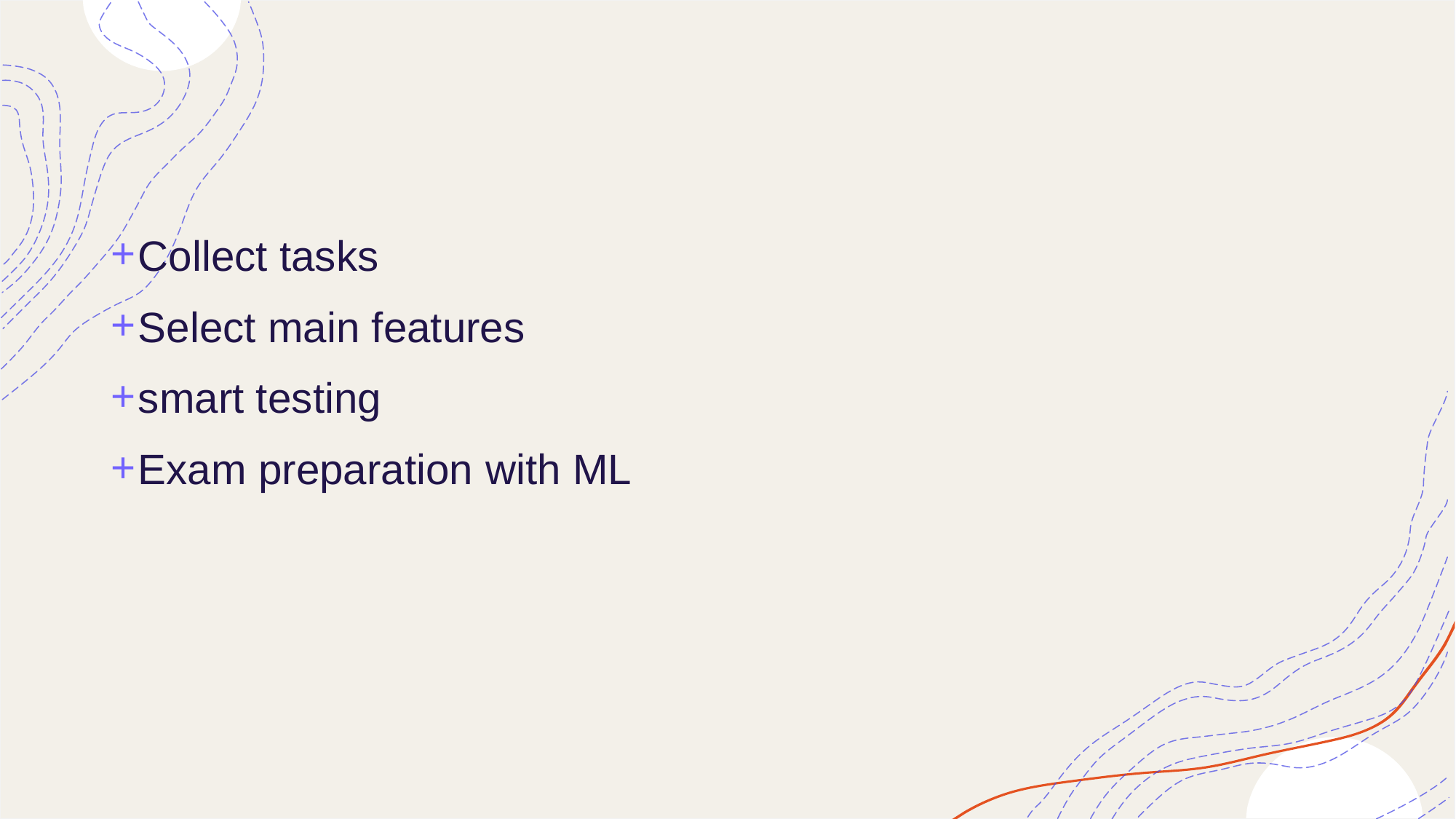

Collect tasks
Select main features
smart testing
Exam preparation with ML